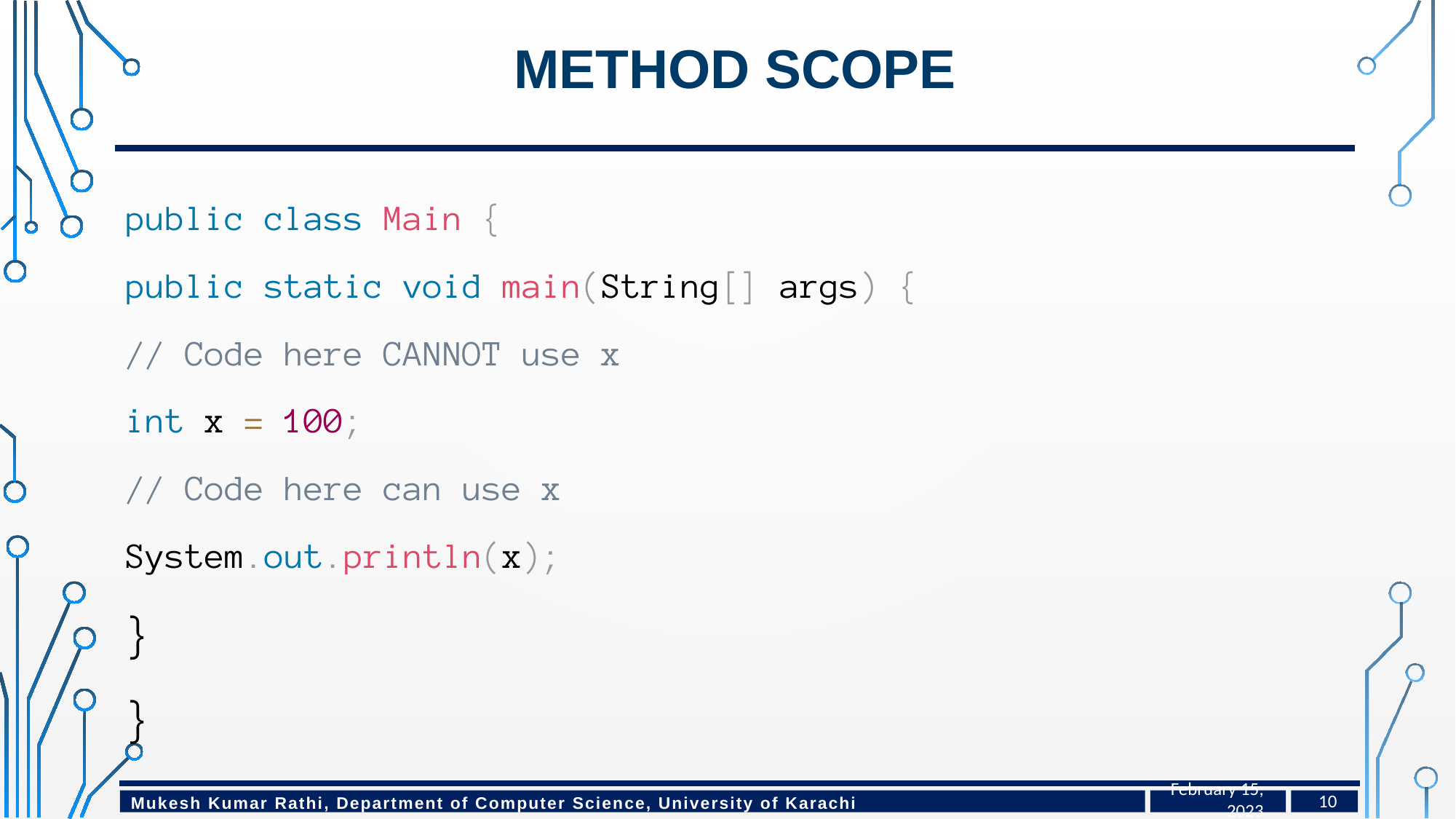

# Method Scope
public class Main {
public static void main(String[] args) {
// Code here CANNOT use x
int x = 100;
// Code here can use x
System.out.println(x);
}
}

February 15, 2023
10